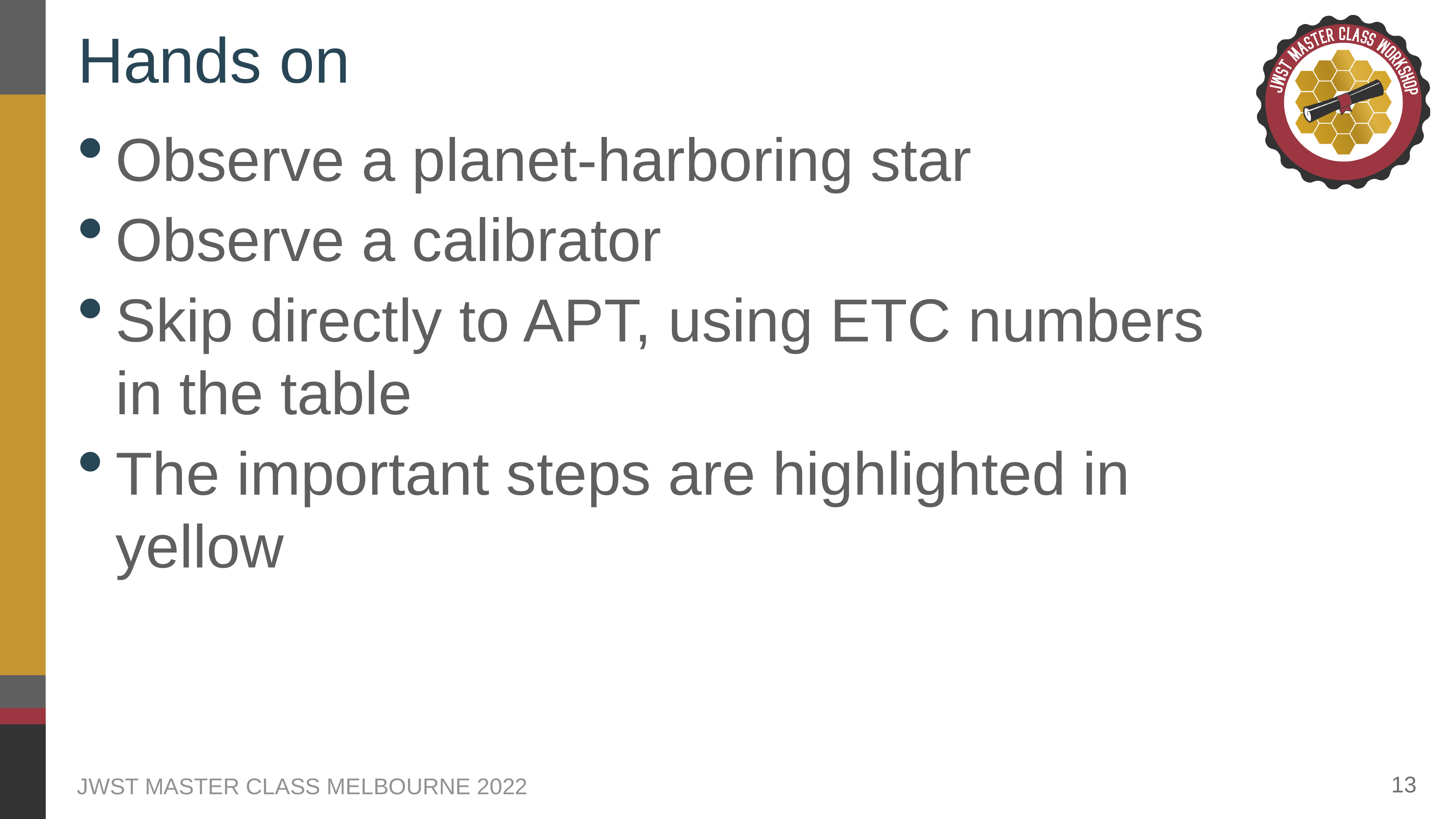

# Hands on
Observe a planet-harboring star
Observe a calibrator
Skip directly to APT, using ETC numbers in the table
The important steps are highlighted in yellow
13